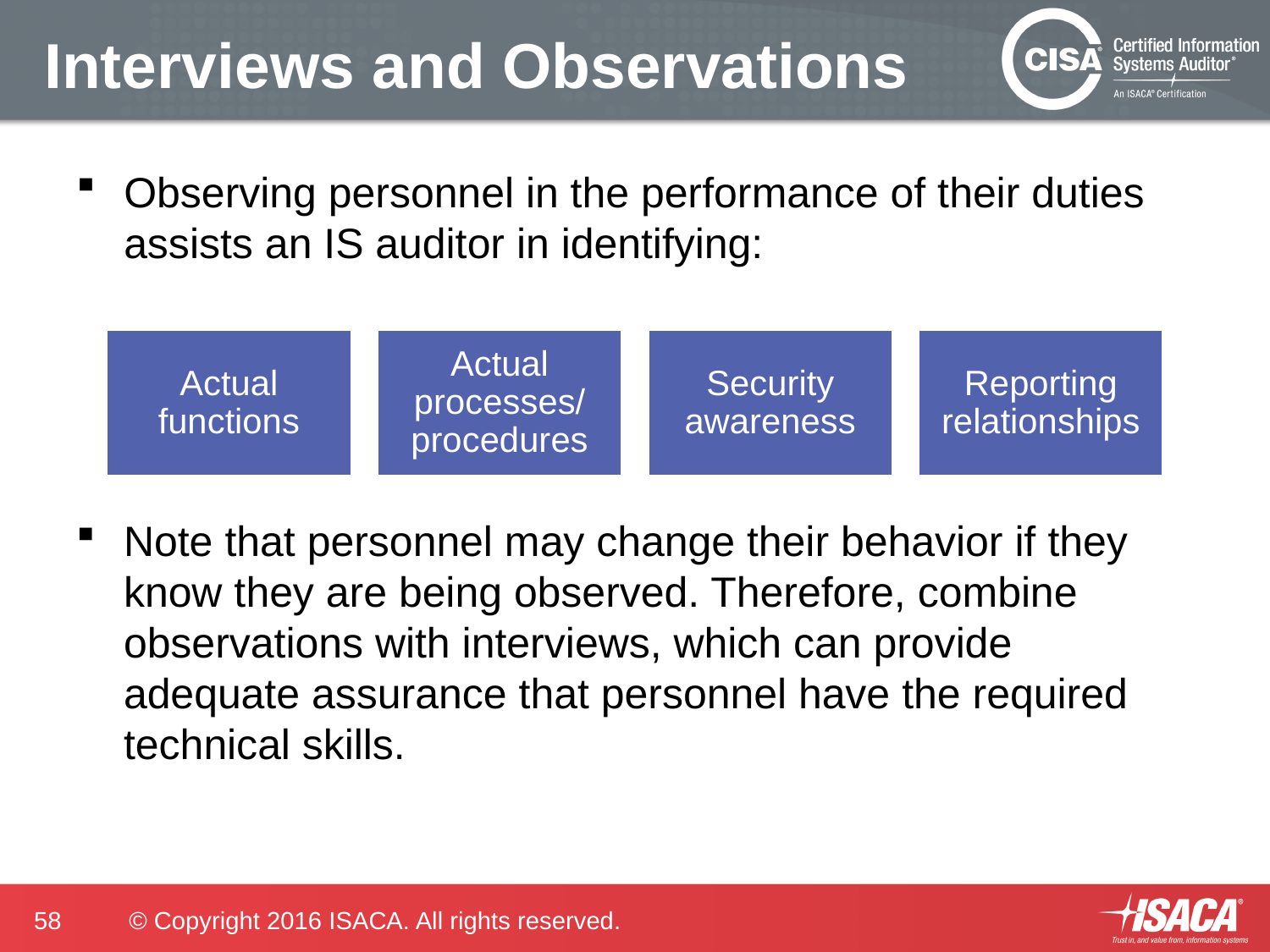

# Interviews and Observations
Observing personnel in the performance of their duties assists an IS auditor in identifying:
Actual functions
Actual processes/
procedures
Security awareness
Reporting relationships
Note that personnel may change their behavior if they know they are being observed. Therefore, combine observations with interviews, which can provide adequate assurance that personnel have the required technical skills.